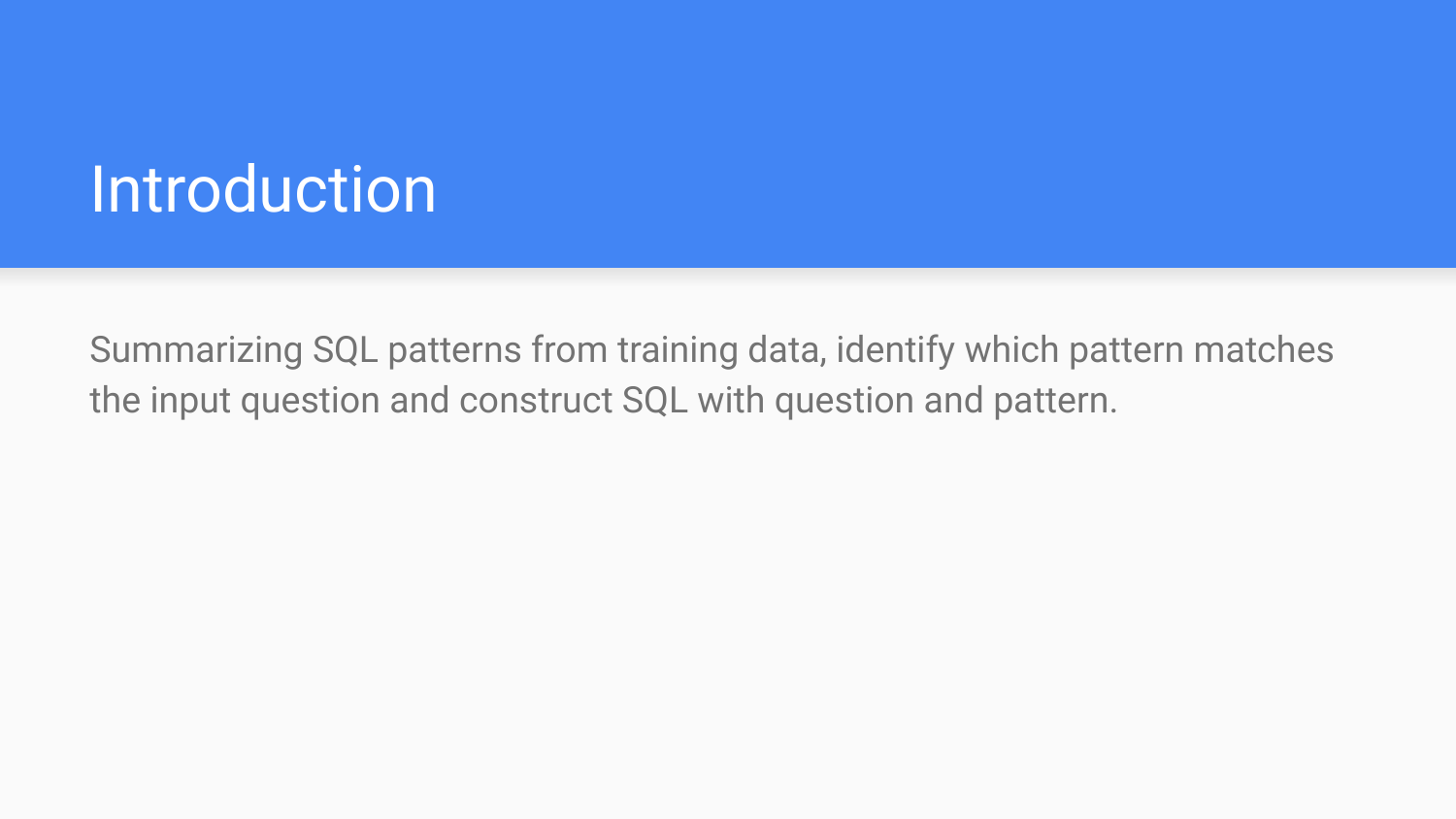

# Introduction
Summarizing SQL patterns from training data, identify which pattern matches the input question and construct SQL with question and pattern.